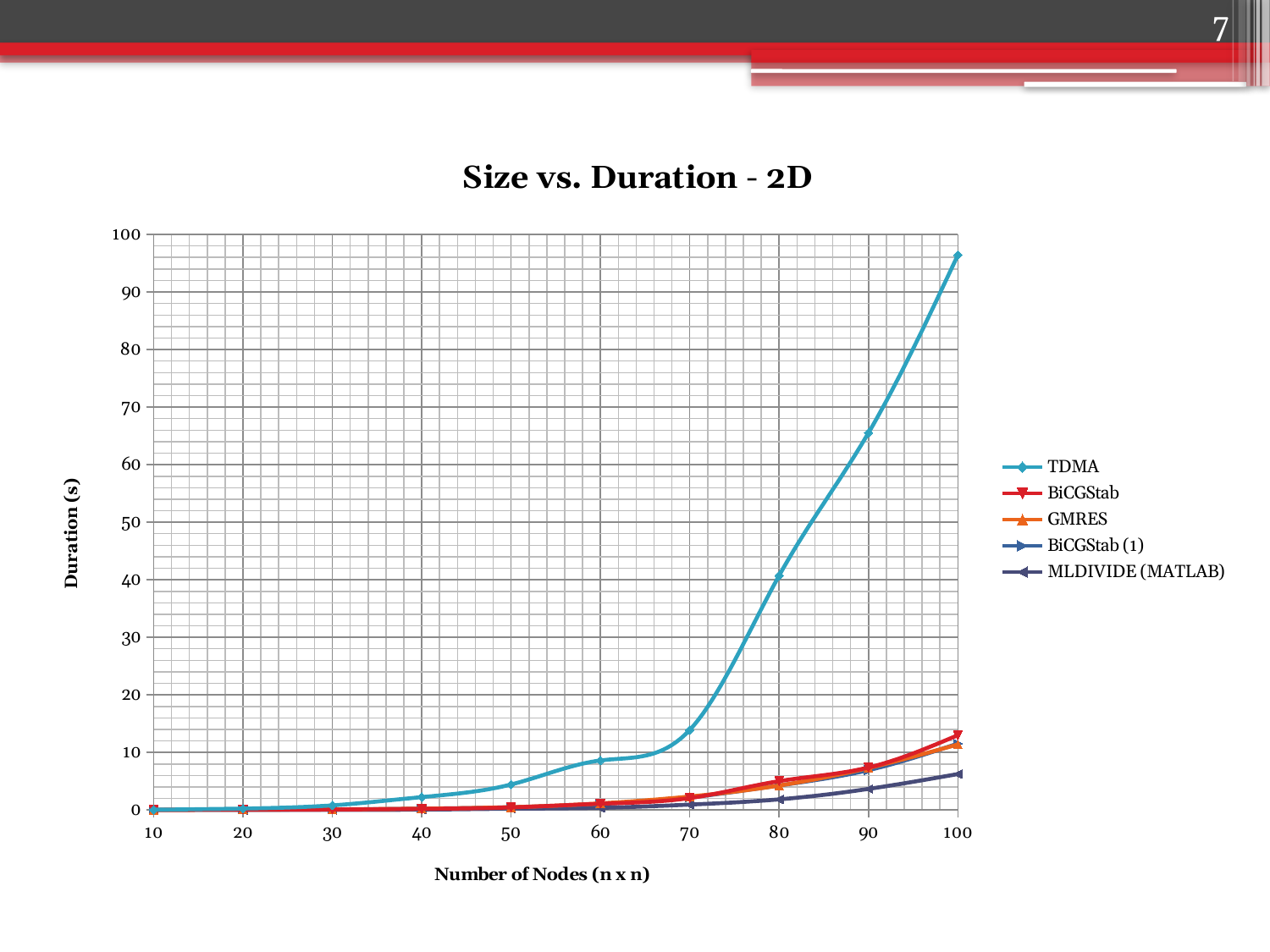

7

### Chart: Size vs. Duration - 2D

| Category | TDMA | BiCGStab | GMRES | BiCGStab (1) | MLDIVIDE (MATLAB) |
|---|---|---|---|---|---|